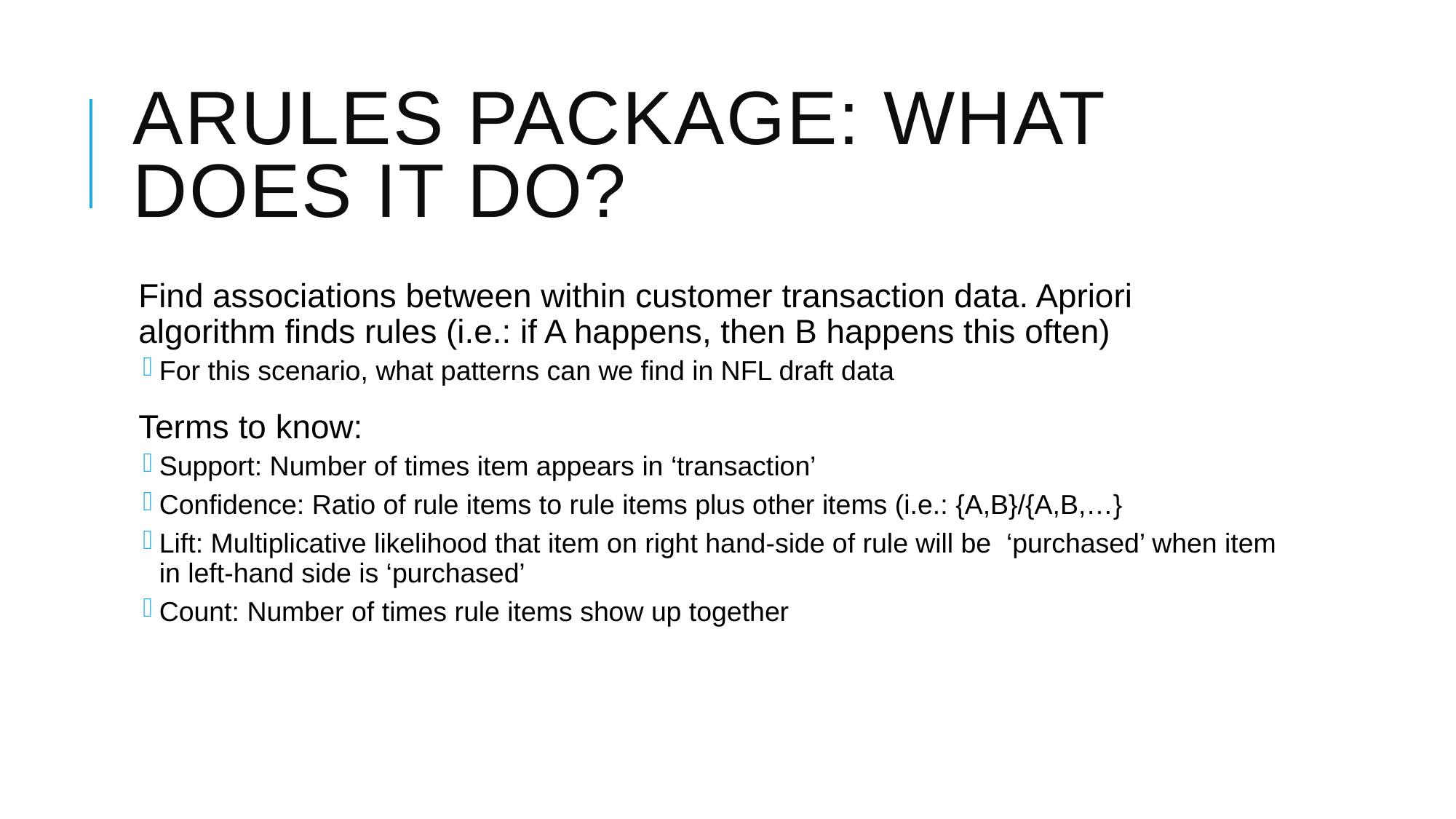

# Arules Package: What does it do?
Find associations between within customer transaction data. Apriori algorithm finds rules (i.e.: if A happens, then B happens this often)
For this scenario, what patterns can we find in NFL draft data
Terms to know:
Support: Number of times item appears in ‘transaction’
Confidence: Ratio of rule items to rule items plus other items (i.e.: {A,B}/{A,B,…}
Lift: Multiplicative likelihood that item on right hand-side of rule will be  ‘purchased’ when item in left-hand side is ‘purchased’
Count: Number of times rule items show up together